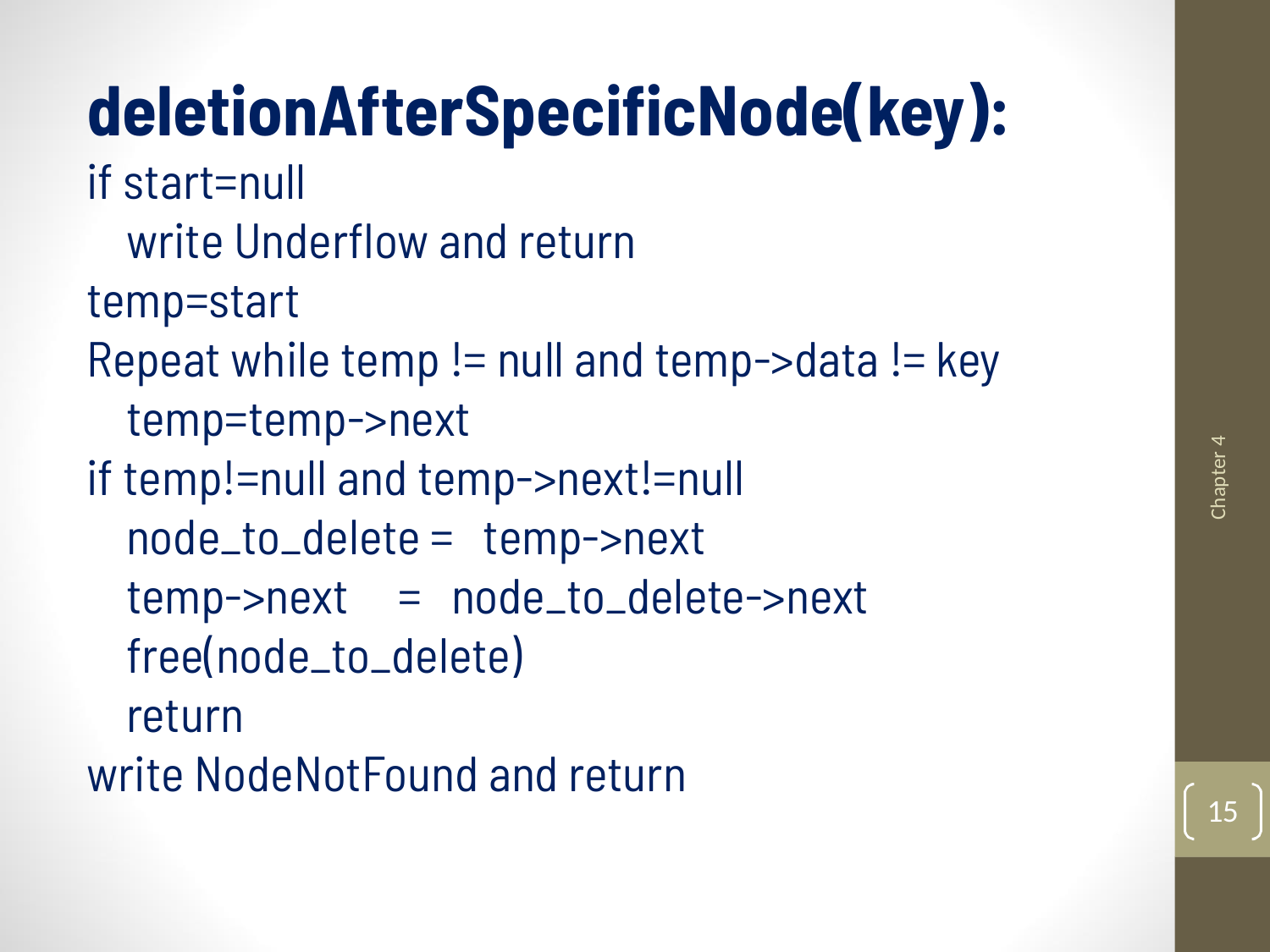

deletionAfterSpecificNode(key):
if start=null
    write Underflow and return
temp=start
Repeat while temp != null and temp->data != key
    temp=temp->next
if temp!=null and temp->next!=null
    node_to_delete =   temp->next
    temp->next     =   node_to_delete->next
    free(node_to_delete)
    return
write NodeNotFound and return
Chapter 4

15